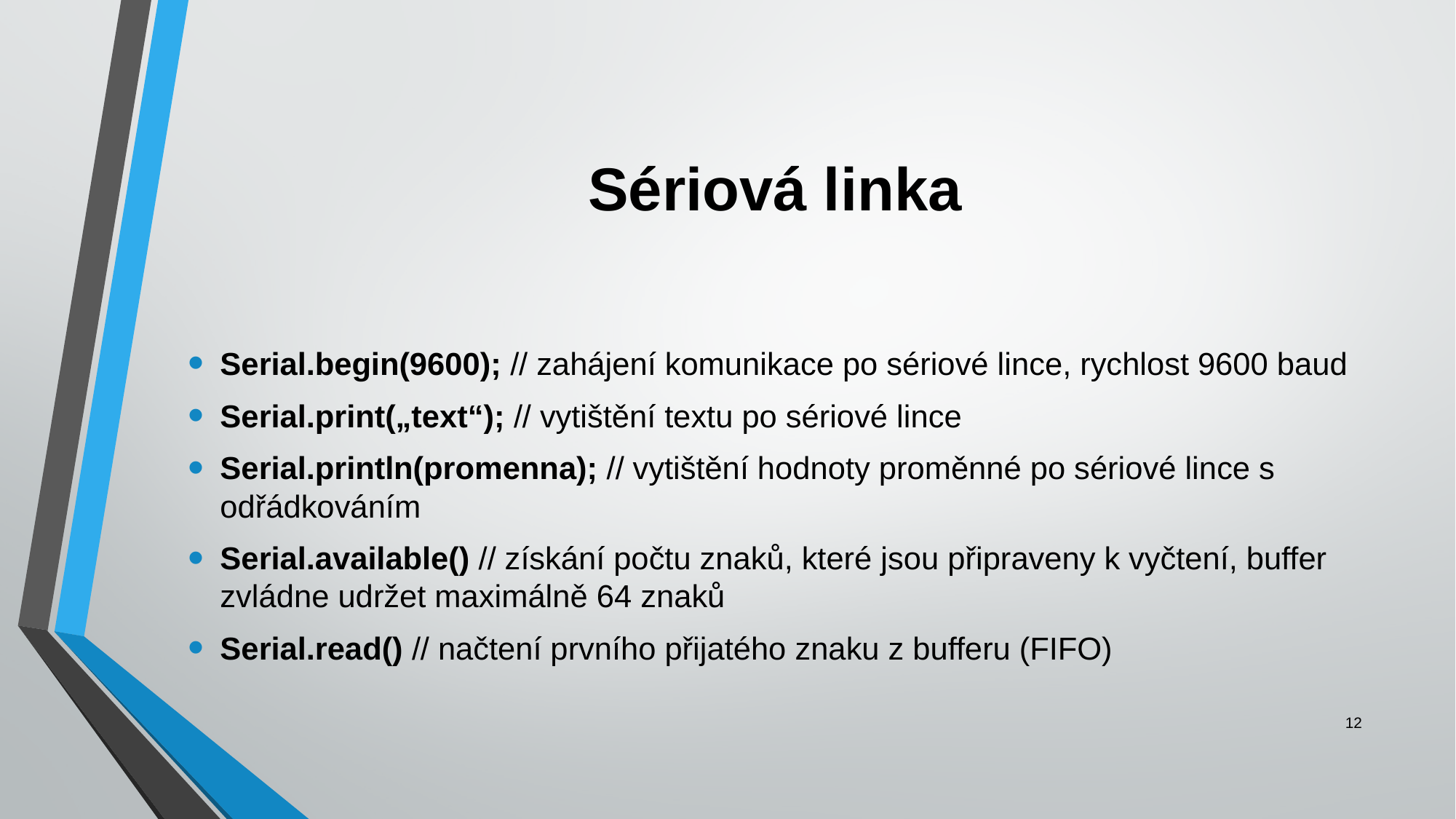

# Sériová linka
Serial.begin(9600); // zahájení komunikace po sériové lince, rychlost 9600 baud
Serial.print(„text“); // vytištění textu po sériové lince
Serial.println(promenna); // vytištění hodnoty proměnné po sériové lince s odřádkováním
Serial.available() // získání počtu znaků, které jsou připraveny k vyčtení, buffer zvládne udržet maximálně 64 znaků
Serial.read() // načtení prvního přijatého znaku z bufferu (FIFO)
12